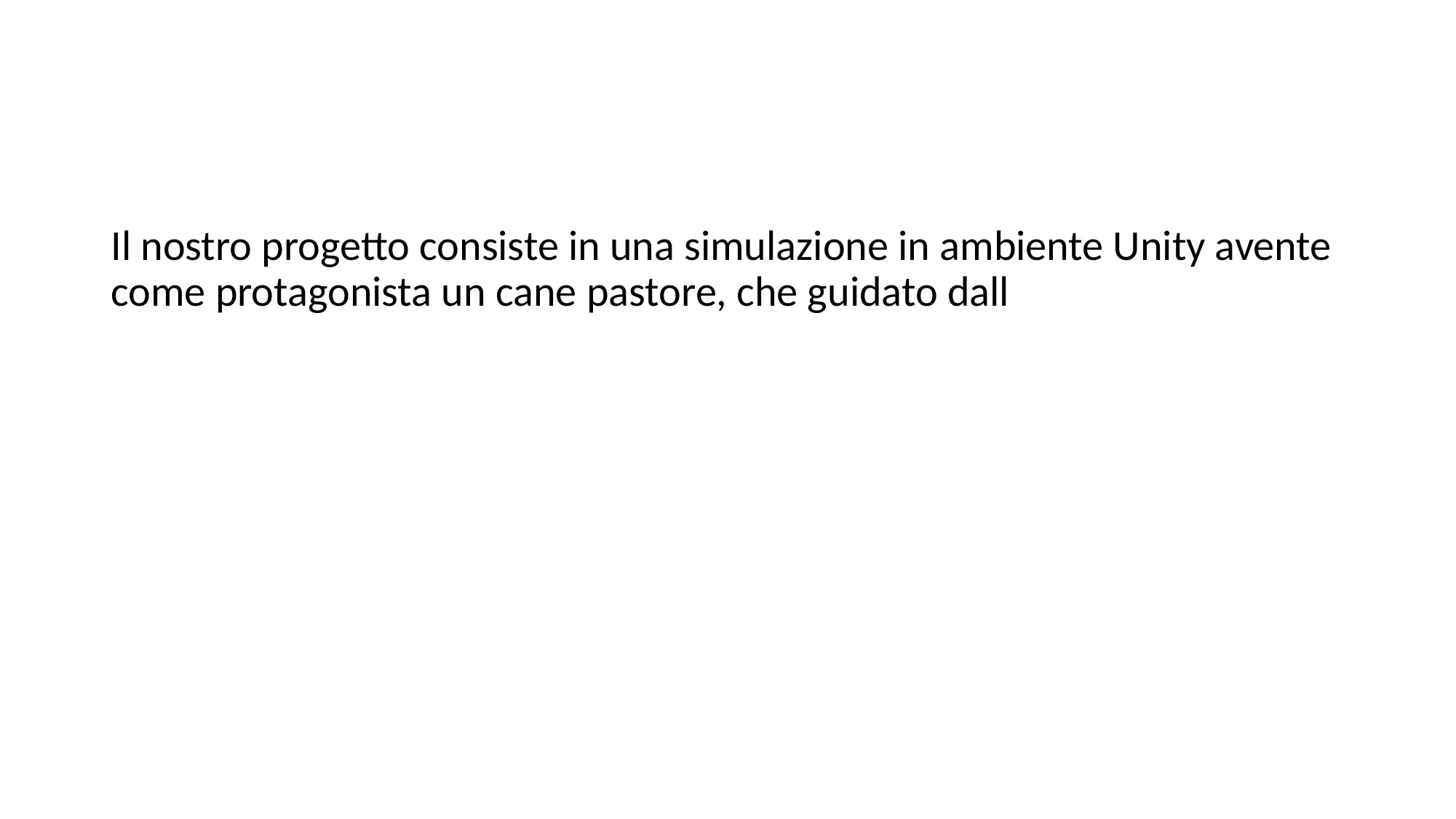

#
Il nostro progetto consiste in una simulazione in ambiente Unity avente come protagonista un cane pastore, che guidato dall